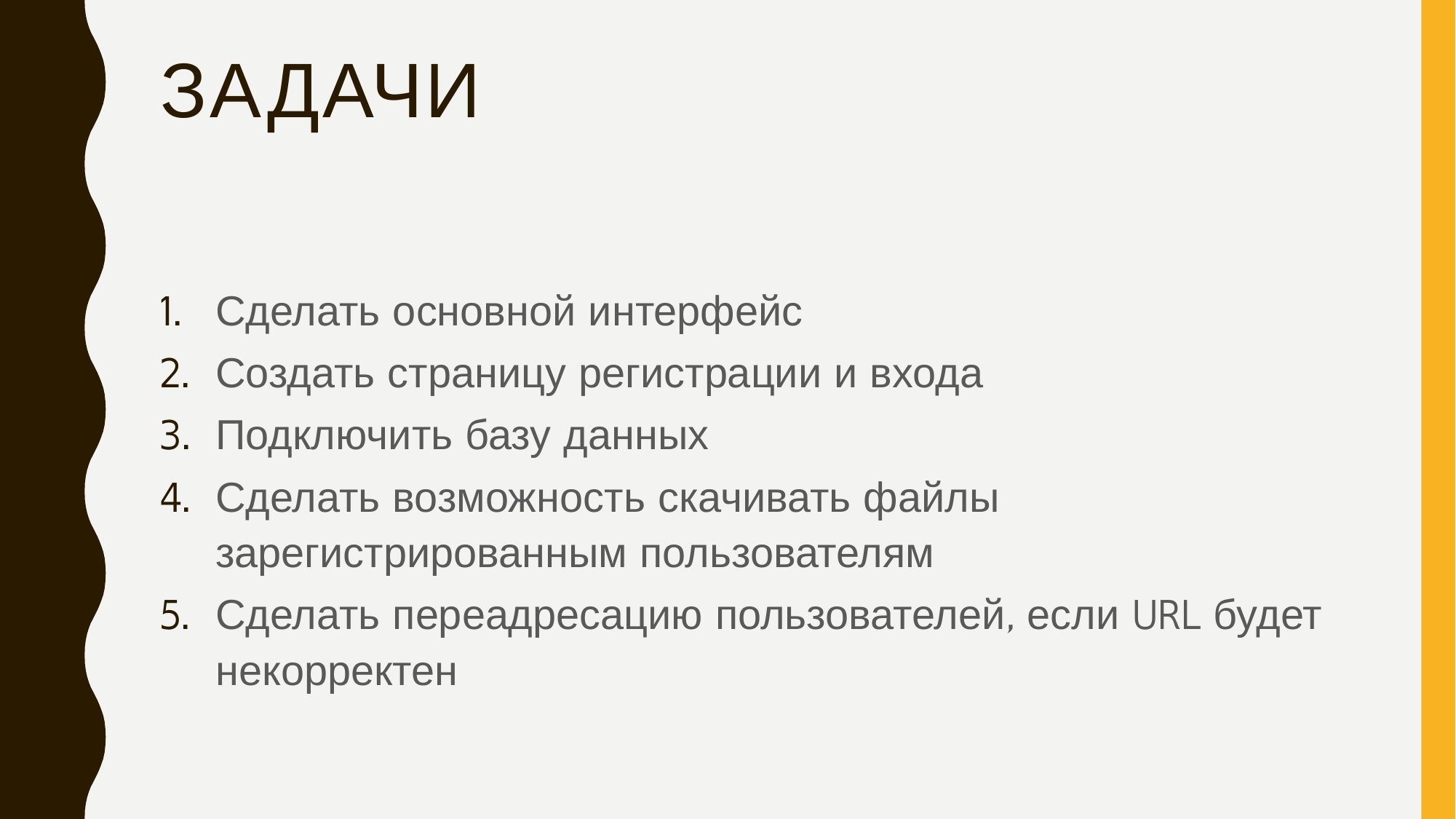

# Задачи
Сделать основной интерфейс
Создать страницу регистрации и входа
Подключить базу данных
Сделать возможность скачивать файлы зарегистрированным пользователям
Сделать переадресацию пользователей, если URL будет некорректен